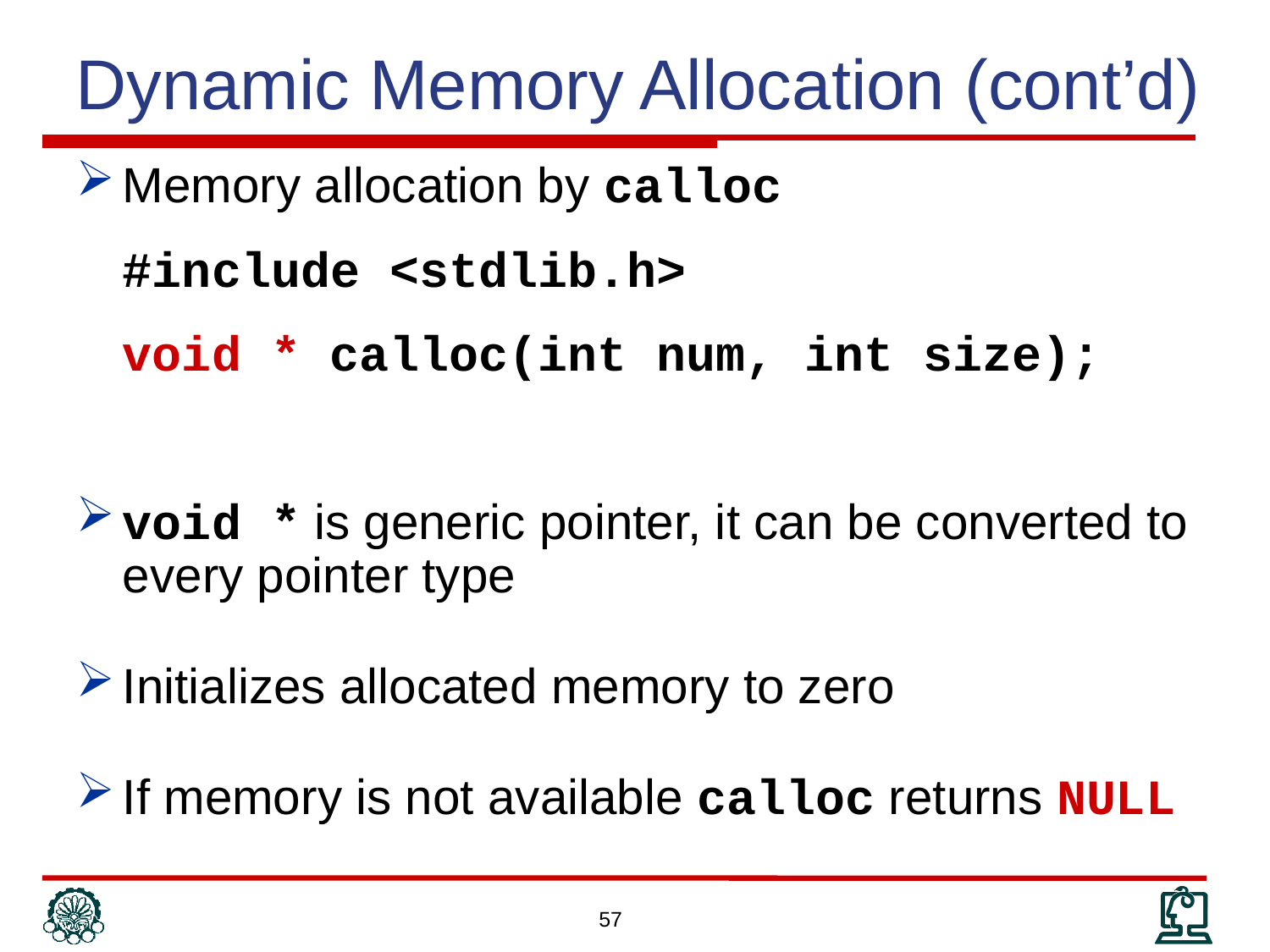

Dynamic Memory Allocation (cont’d)
Memory allocation by calloc
	#include <stdlib.h>
	void * calloc(int num, int size);

void * is generic pointer, it can be converted to every pointer type

Initializes allocated memory to zero

If memory is not available calloc returns NULL
57